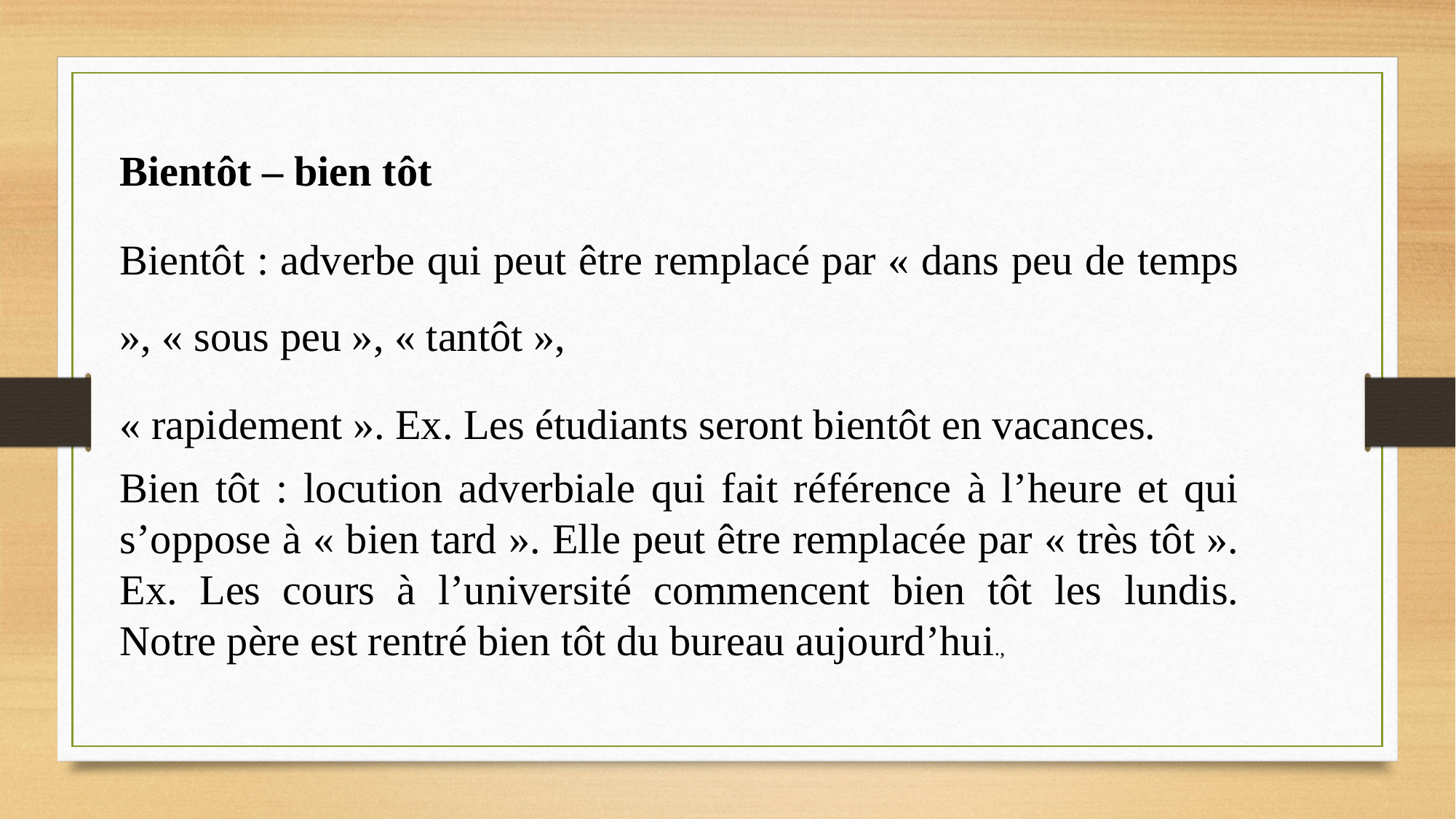

Bientôt – bien tôt
Bientôt : adverbe qui peut être remplacé par « dans peu de temps », « sous peu », « tantôt »,
« rapidement ». Ex. Les étudiants seront bientôt en vacances.
Bien tôt : locution adverbiale qui fait référence à l’heure et qui s’oppose à « bien tard ». Elle peut être remplacée par « très tôt ». Ex. Les cours à l’université commencent bien tôt les lundis. Notre père est rentré bien tôt du bureau aujourd’hui.,